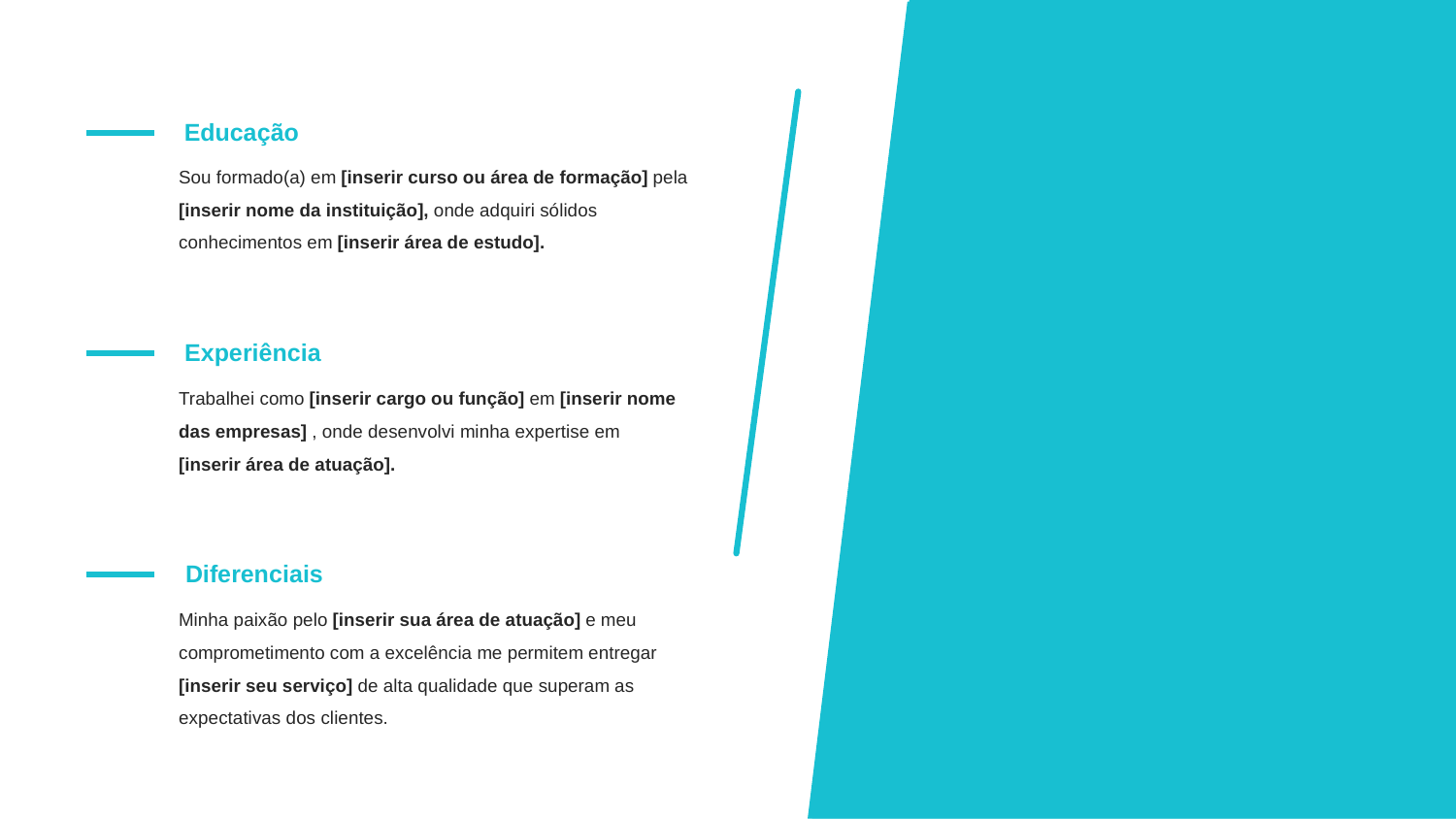

Educação
Sou formado(a) em [inserir curso ou área de formação] pela [inserir nome da instituição], onde adquiri sólidos conhecimentos em [inserir área de estudo].
Experiência
Trabalhei como [inserir cargo ou função] em [inserir nome das empresas] , onde desenvolvi minha expertise em [inserir área de atuação].
Diferenciais
Minha paixão pelo [inserir sua área de atuação] e meu comprometimento com a excelência me permitem entregar [inserir seu serviço] de alta qualidade que superam as expectativas dos clientes.